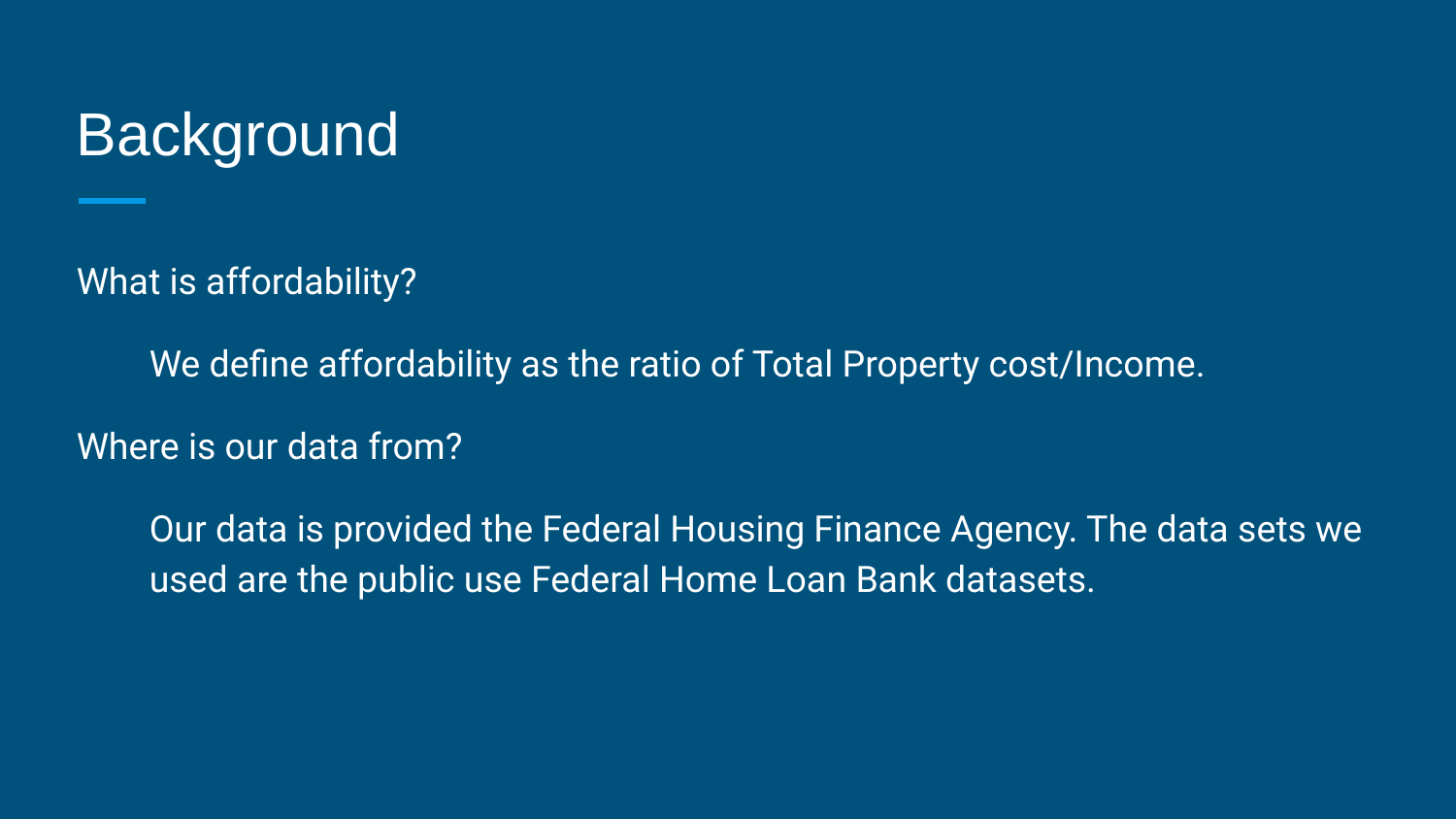

# Background
What is affordability?
We define affordability as the ratio of Total Property cost/Income.
Where is our data from?
Our data is provided the Federal Housing Finance Agency. The data sets we used are the public use Federal Home Loan Bank datasets.